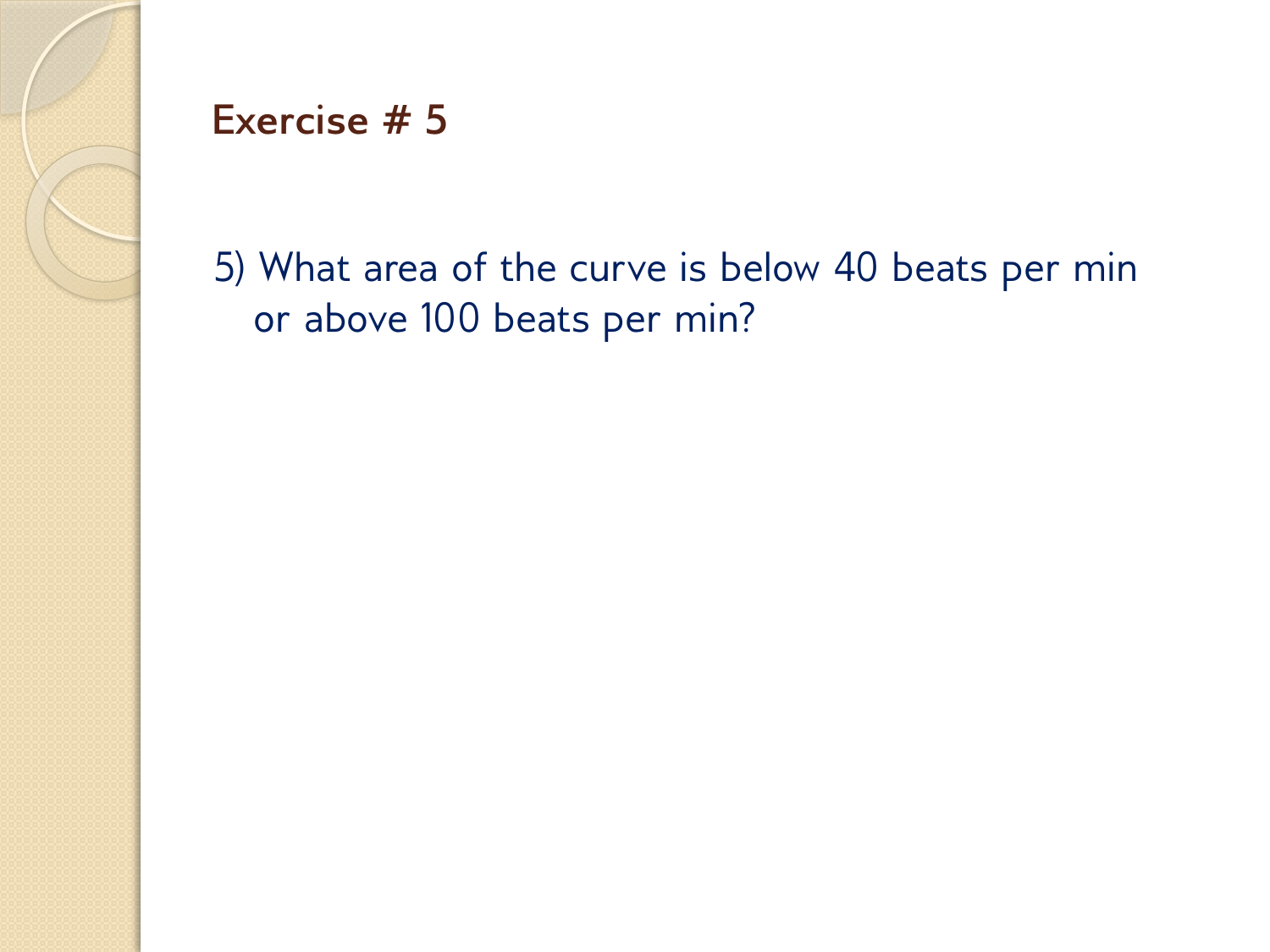

# Exercise # 5
5) What area of the curve is below 40 beats per min or above 100 beats per min?